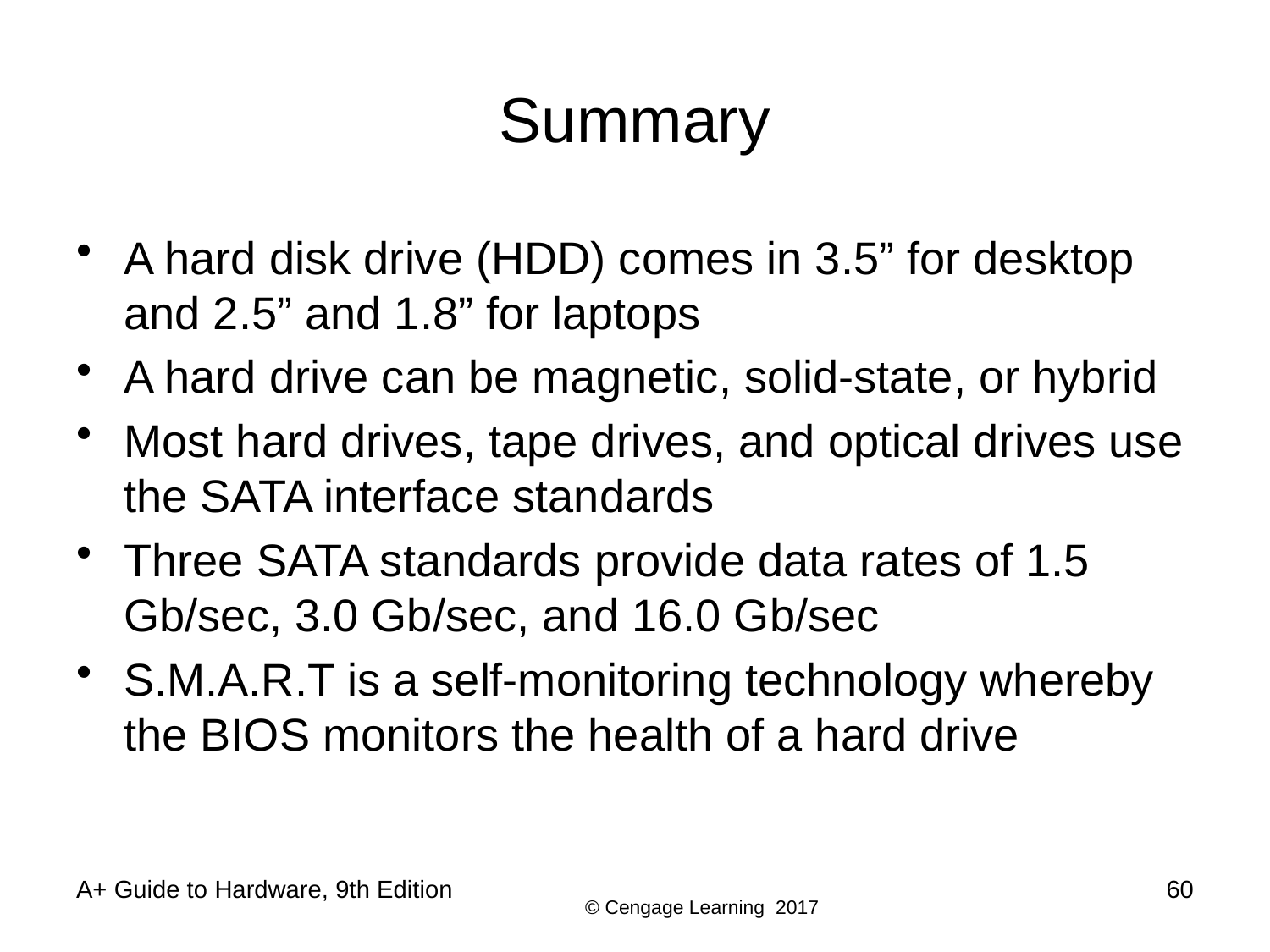

# Summary
A hard disk drive (HDD) comes in 3.5” for desktop and 2.5” and 1.8” for laptops
A hard drive can be magnetic, solid-state, or hybrid
Most hard drives, tape drives, and optical drives use the SATA interface standards
Three SATA standards provide data rates of 1.5 Gb/sec, 3.0 Gb/sec, and 16.0 Gb/sec
S.M.A.R.T is a self-monitoring technology whereby the BIOS monitors the health of a hard drive
A+ Guide to Hardware, 9th Edition
60